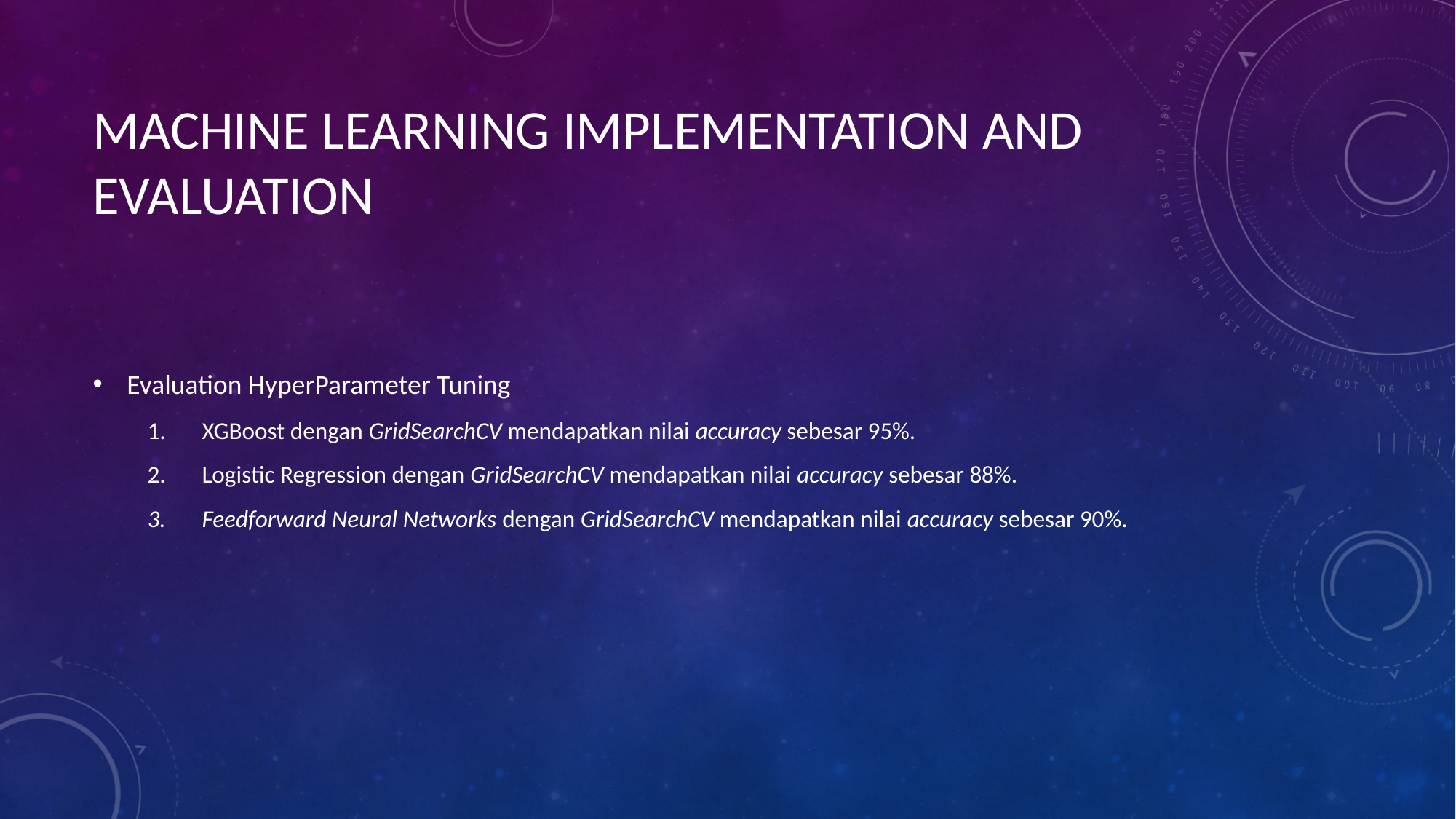

# Machine Learning Implementation and Evaluation
Evaluation HyperParameter Tuning
XGBoost dengan GridSearchCV mendapatkan nilai accuracy sebesar 95%.
Logistic Regression dengan GridSearchCV mendapatkan nilai accuracy sebesar 88%.
Feedforward Neural Networks dengan GridSearchCV mendapatkan nilai accuracy sebesar 90%.